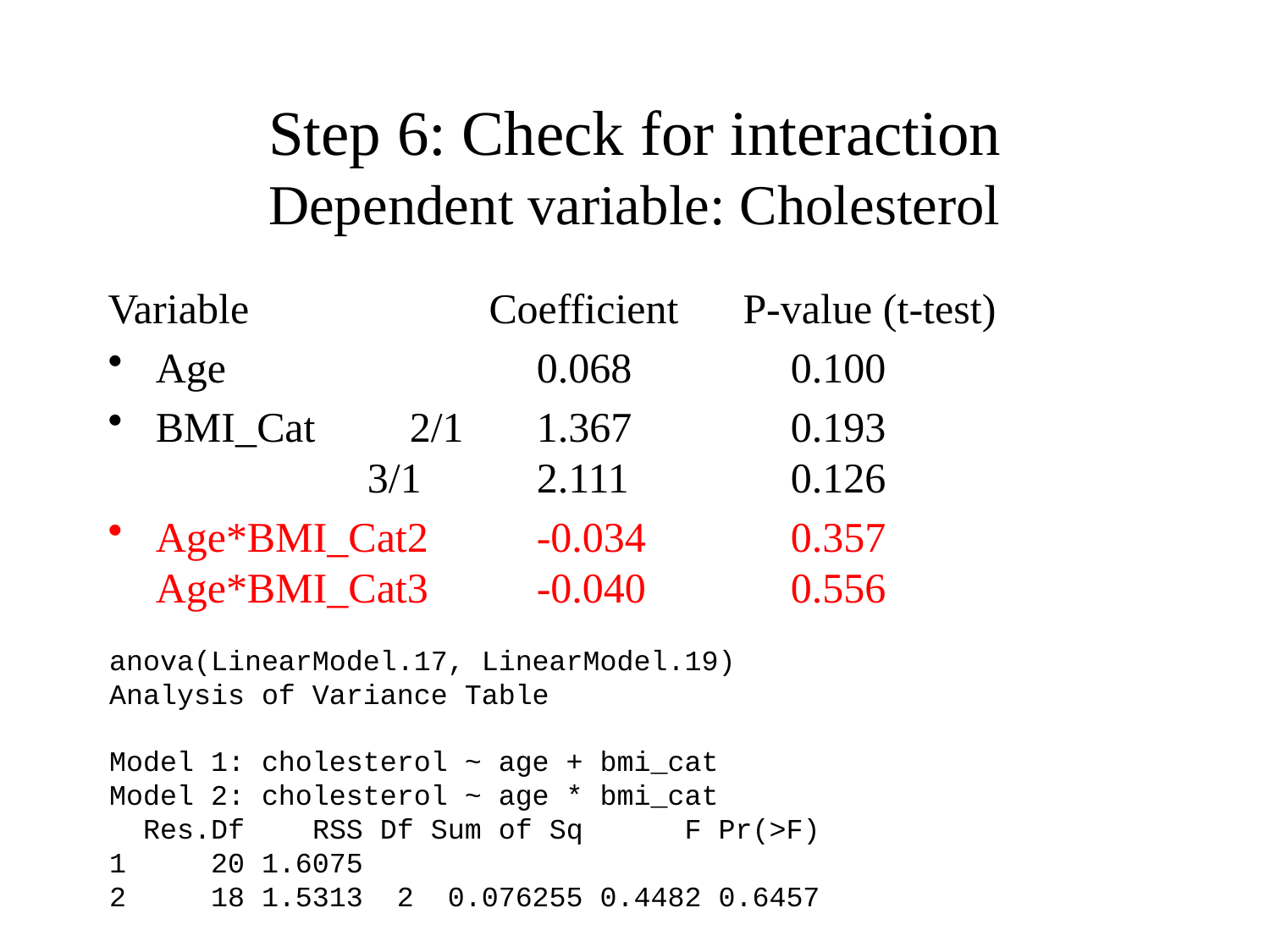

# Step 6: Check for interaction Dependent variable: Cholesterol
Variable		Coefficient	P-value (t-test)
Age			0.068		0.100
BMI_Cat	2/1	1.367		0.193
                    3/1	2.111		0.126
Age*BMI_Cat2	-0.034		0.357
Age*BMI_Cat3	-0.040		0.556
anova(LinearModel.17, LinearModel.19)
Analysis of Variance Table

Model 1: cholesterol ~ age + bmi_cat
Model 2: cholesterol ~ age * bmi_cat
  Res.Df    RSS Df Sum of Sq      F Pr(>F)
1     20 1.6075
2     18 1.5313  2  0.076255 0.4482 0.6457